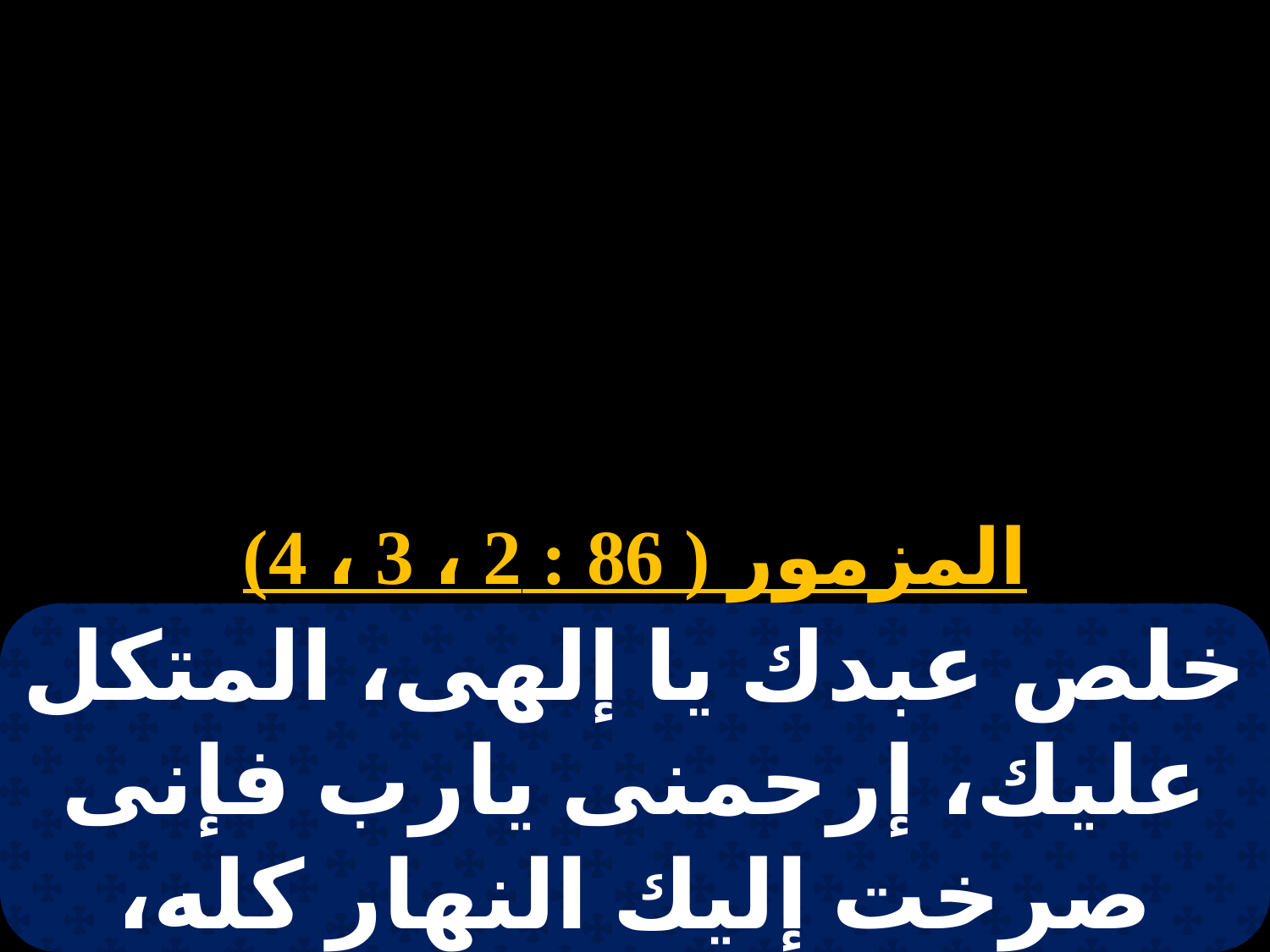

# هاتور3
المزمور ( 86 : 2 ، 3 ، 4)
خلص عبدك يا إلهى، المتكل عليك، إرحمنى يارب فإنى صرخت إليك النهار كله، فرّح نفس عبدك.